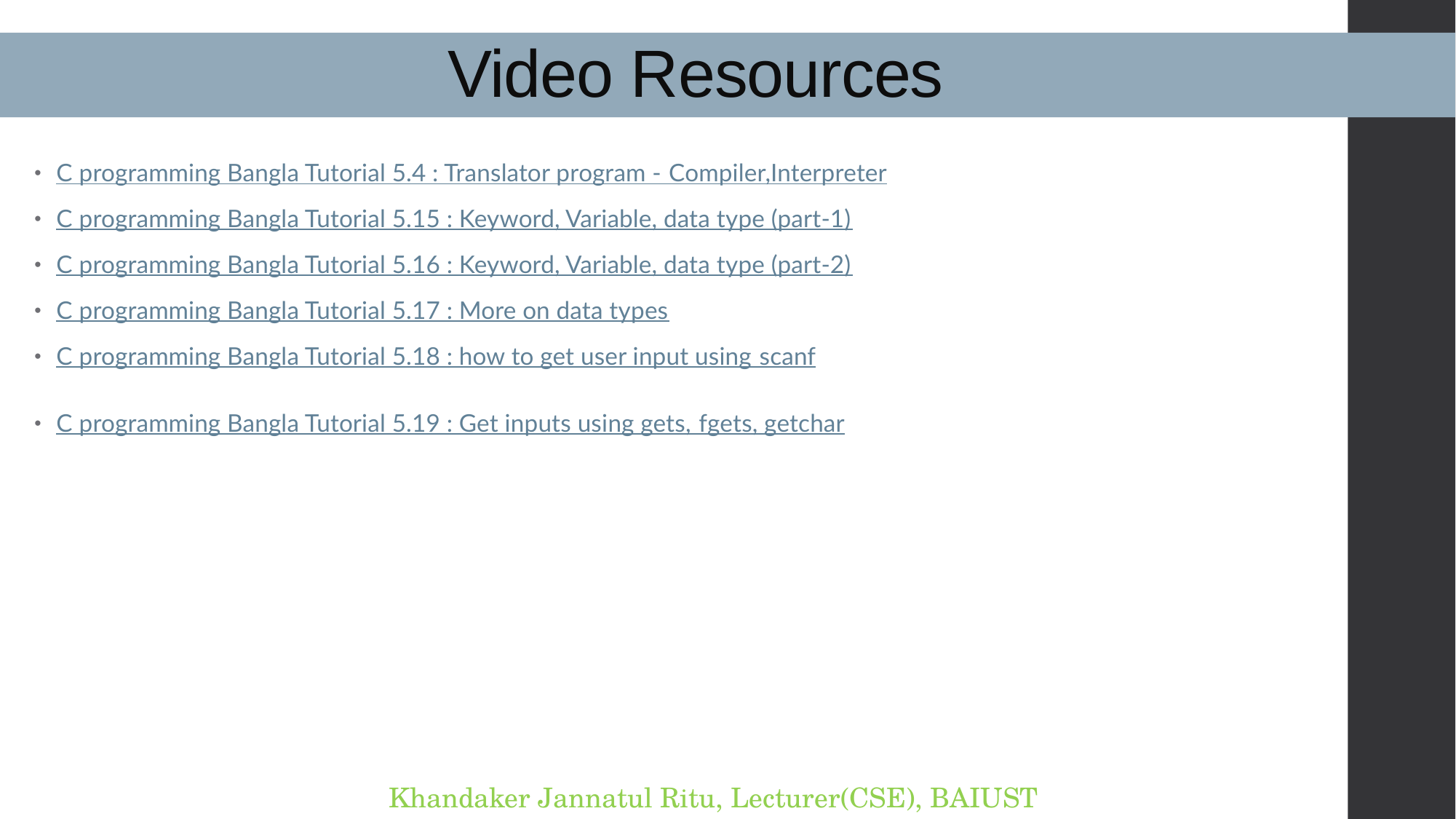

# Video Resources
C programming Bangla Tutorial 5.4 : Translator program - Compiler,Interpreter
C programming Bangla Tutorial 5.15 : Keyword, Variable, data type (part-1)
C programming Bangla Tutorial 5.16 : Keyword, Variable, data type (part-2)
C programming Bangla Tutorial 5.17 : More on data types
C programming Bangla Tutorial 5.18 : how to get user input using scanf
C programming Bangla Tutorial 5.19 : Get inputs using gets, fgets, getchar

Khandaker Jannatul Ritu, Lecturer(CSE), BAIUST